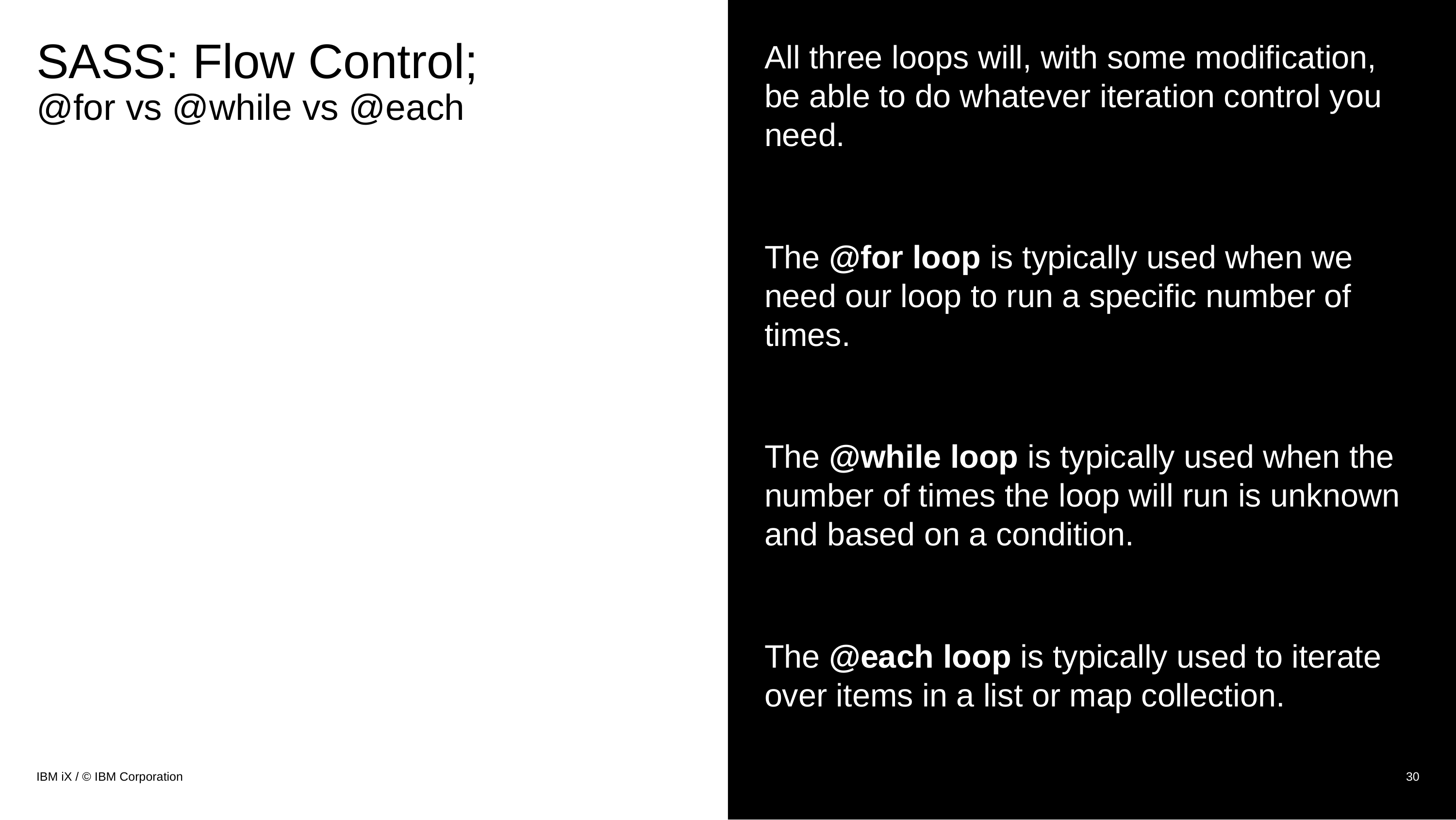

# SASS: Flow Control; @for vs @while vs @each
All three loops will, with some modification, be able to do whatever iteration control you need.

The @for loop is typically used when we need our loop to run a specific number of times.

The @while loop is typically used when the number of times the loop will run is unknown and based on a condition.

The @each loop is typically used to iterate over items in a list or map collection.
IBM iX / © IBM Corporation
30